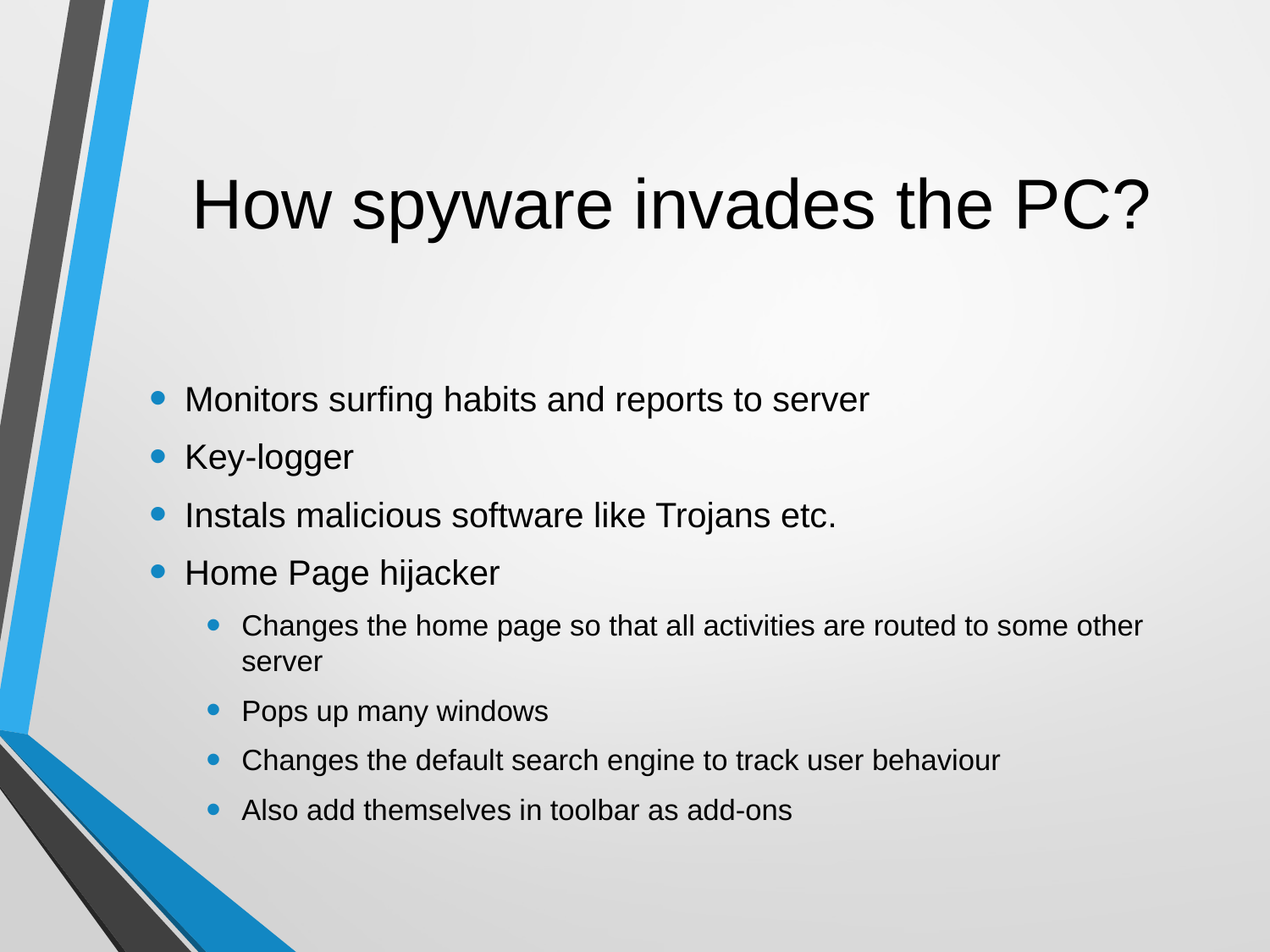

# How spyware invades the PC?
Monitors surfing habits and reports to server
Key-logger
Instals malicious software like Trojans etc.
Home Page hijacker
Changes the home page so that all activities are routed to some other server
Pops up many windows
Changes the default search engine to track user behaviour
Also add themselves in toolbar as add-ons